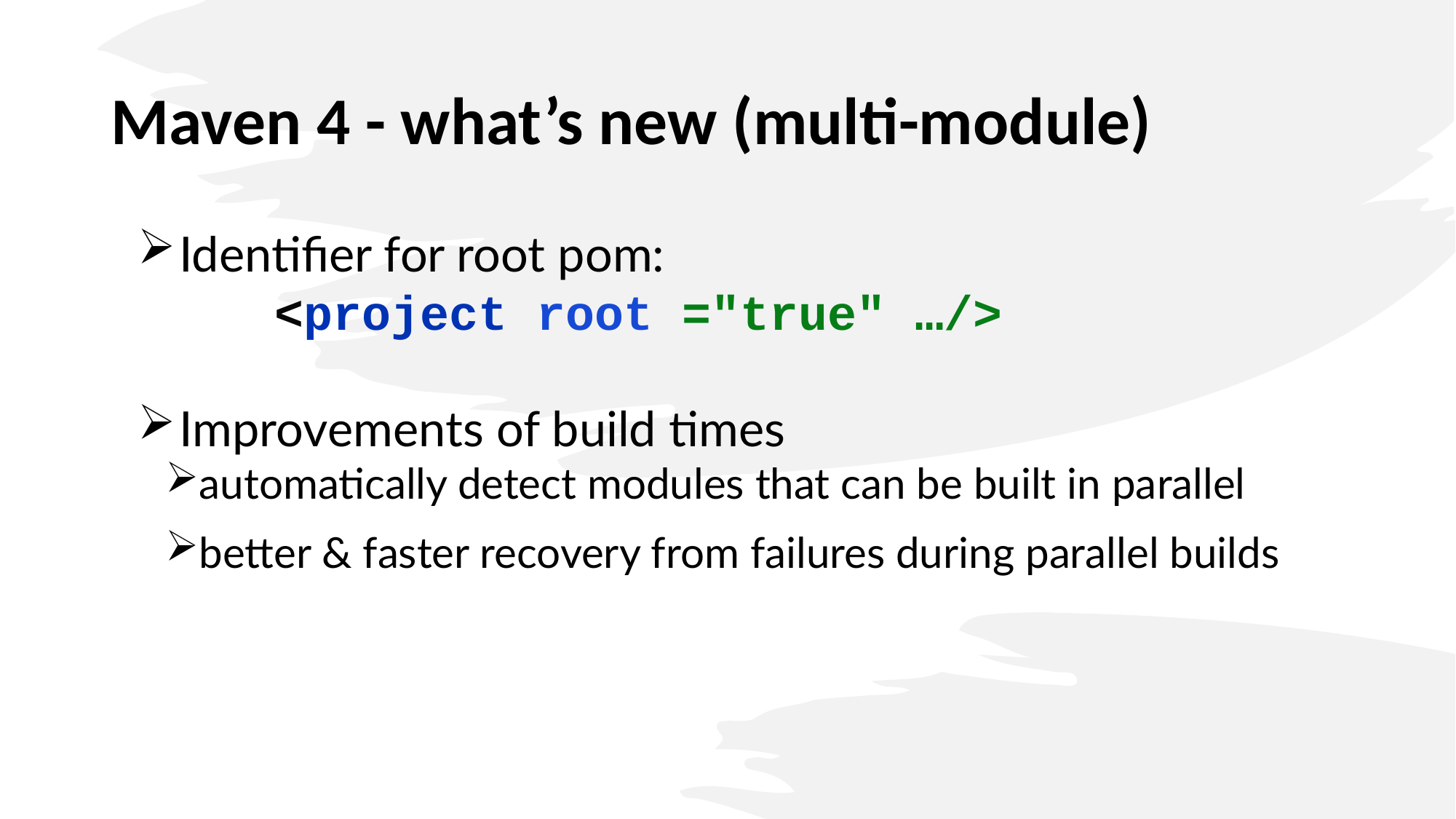

# Maven 4 - what’s new (multi-module)
Identifier for root pom:
 	<project root ="true" …/>

Improvements of build times
automatically detect modules that can be built in parallel
better & faster recovery from failures during parallel builds